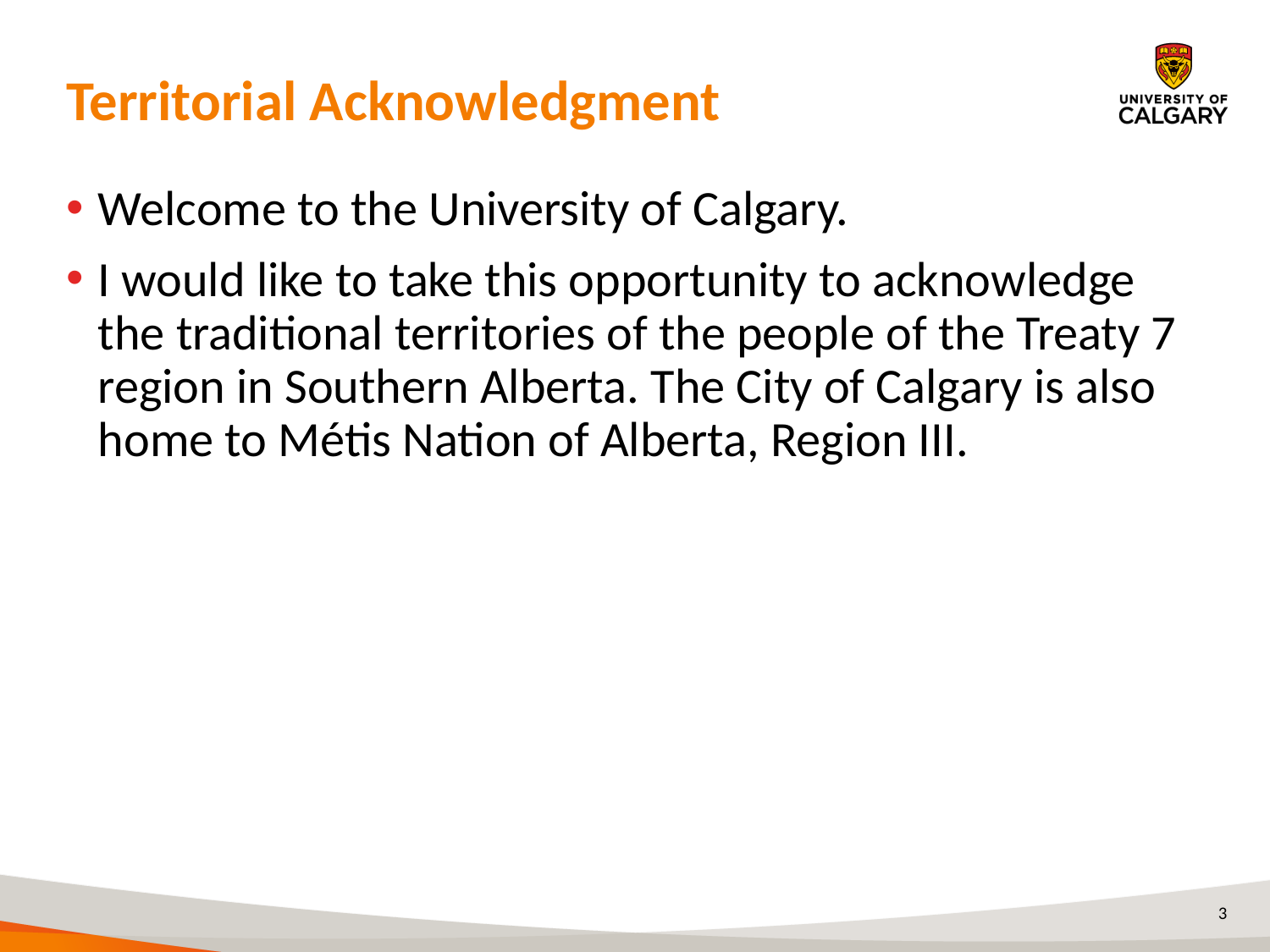

# Territorial Acknowledgment
Welcome to the University of Calgary.
I would like to take this opportunity to acknowledge the traditional territories of the people of the Treaty 7 region in Southern Alberta. The City of Calgary is also home to Métis Nation of Alberta, Region III.
3